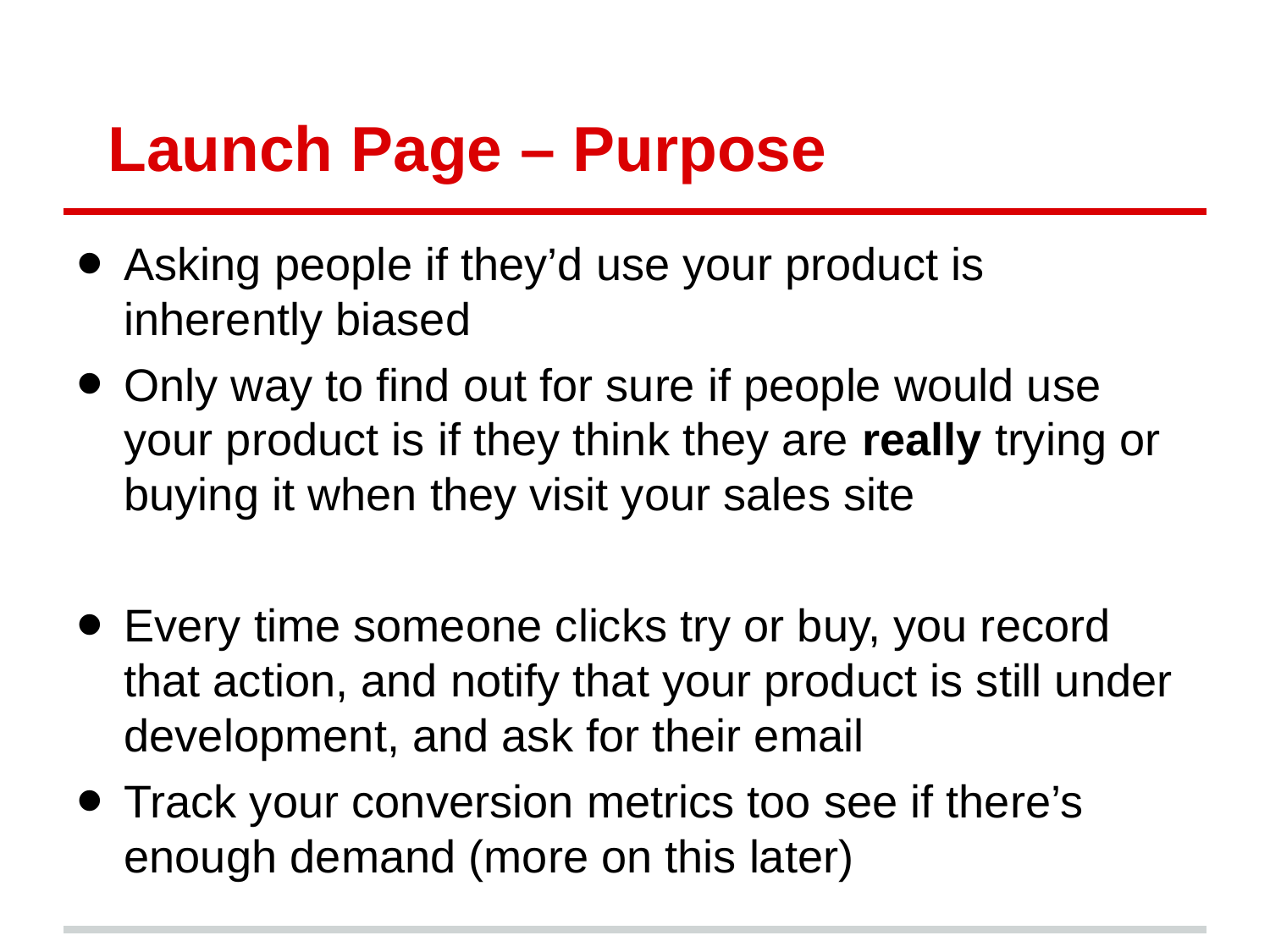

# Launch Page – Purpose
Asking people if they’d use your product is inherently biased
Only way to find out for sure if people would use your product is if they think they are really trying or buying it when they visit your sales site

Every time someone clicks try or buy, you record that action, and notify that your product is still under development, and ask for their email
Track your conversion metrics too see if there’s enough demand (more on this later)